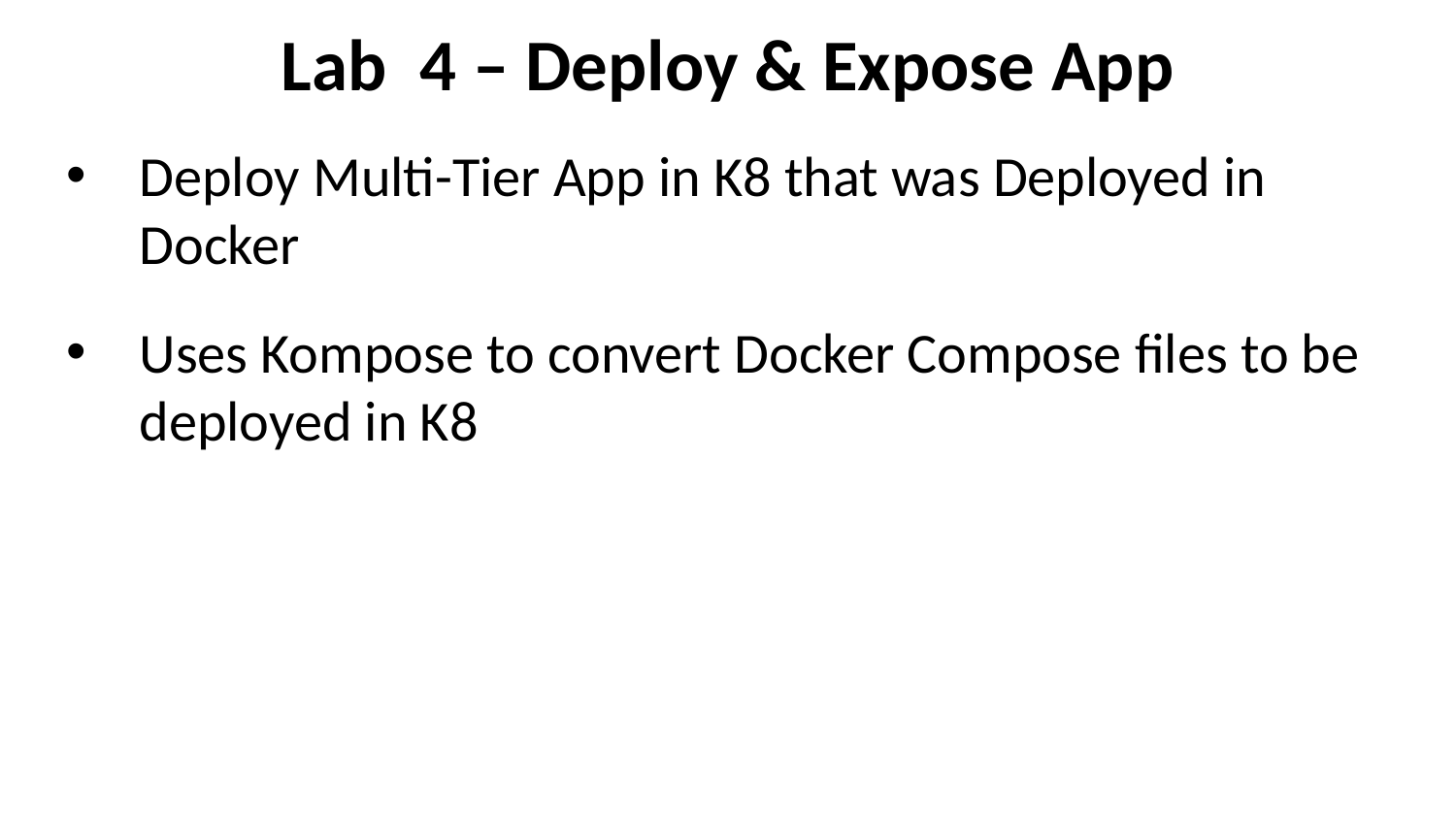

# Lab  4 – Deploy & Expose App
Deploy Multi-Tier App in K8 that was Deployed in Docker
Uses Kompose to convert Docker Compose files to be deployed in K8